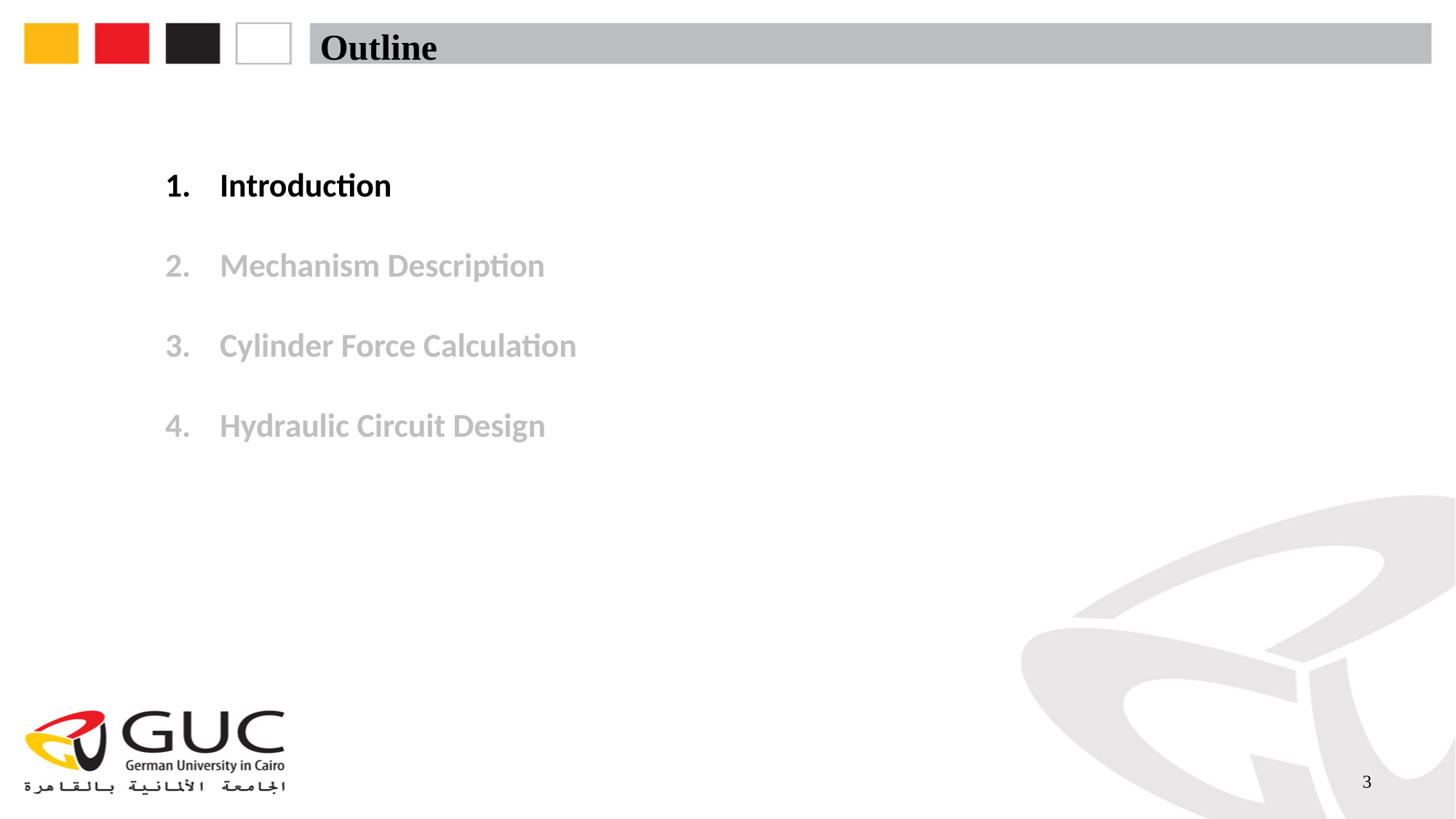

# Outline
Introduction
Mechanism Description
Cylinder Force Calculation
Hydraulic Circuit Design

3